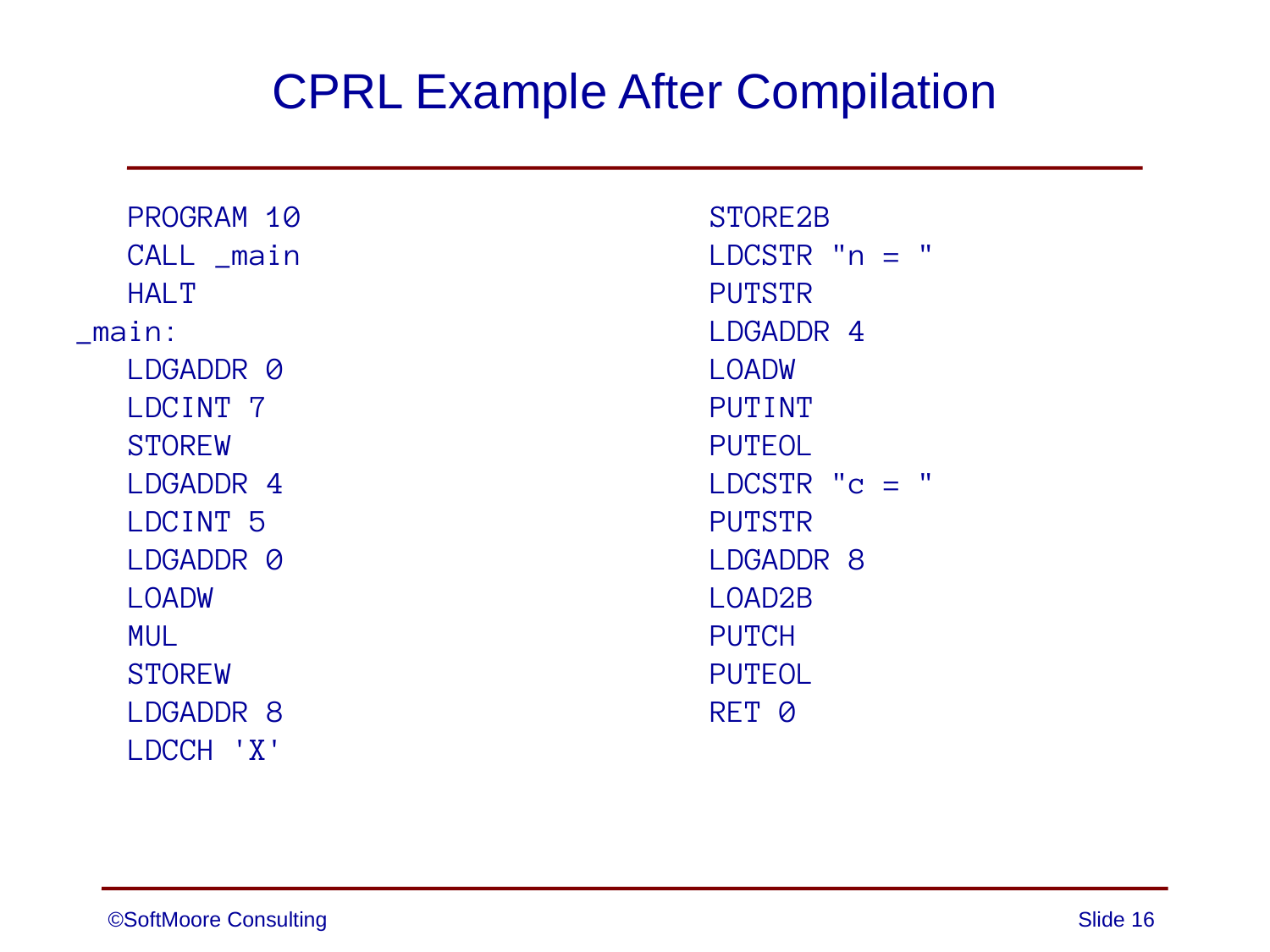

# CPRL Example After Compilation
   PROGRAM 10
   CALL _main
   HALT
_main:
   LDGADDR 0
   LDCINT 7
   STOREW
   LDGADDR 4
   LDCINT 5
   LDGADDR 0
   LOADW
   MUL
   STOREW
   LDGADDR 8
   LDCCH 'X'
   STORE2B
   LDCSTR "n = "
   PUTSTR
   LDGADDR 4
   LOADW
   PUTINT
   PUTEOL
   LDCSTR "c = "
   PUTSTR
   LDGADDR 8
   LOAD2B
   PUTCH
   PUTEOL
   RET 0
©SoftMoore Consulting
Slide 16